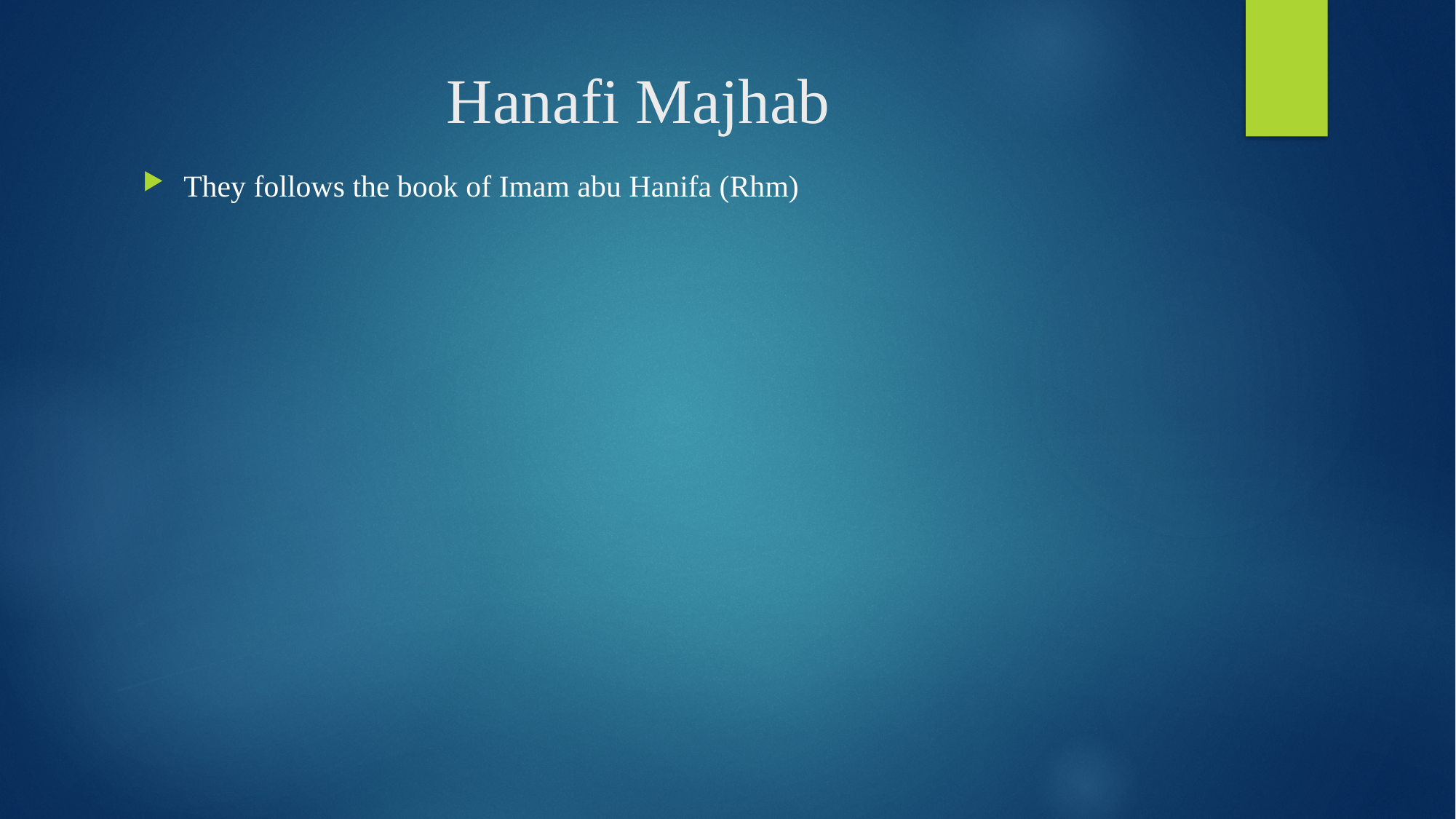

# Hanafi Majhab
They follows the book of Imam abu Hanifa (Rhm)